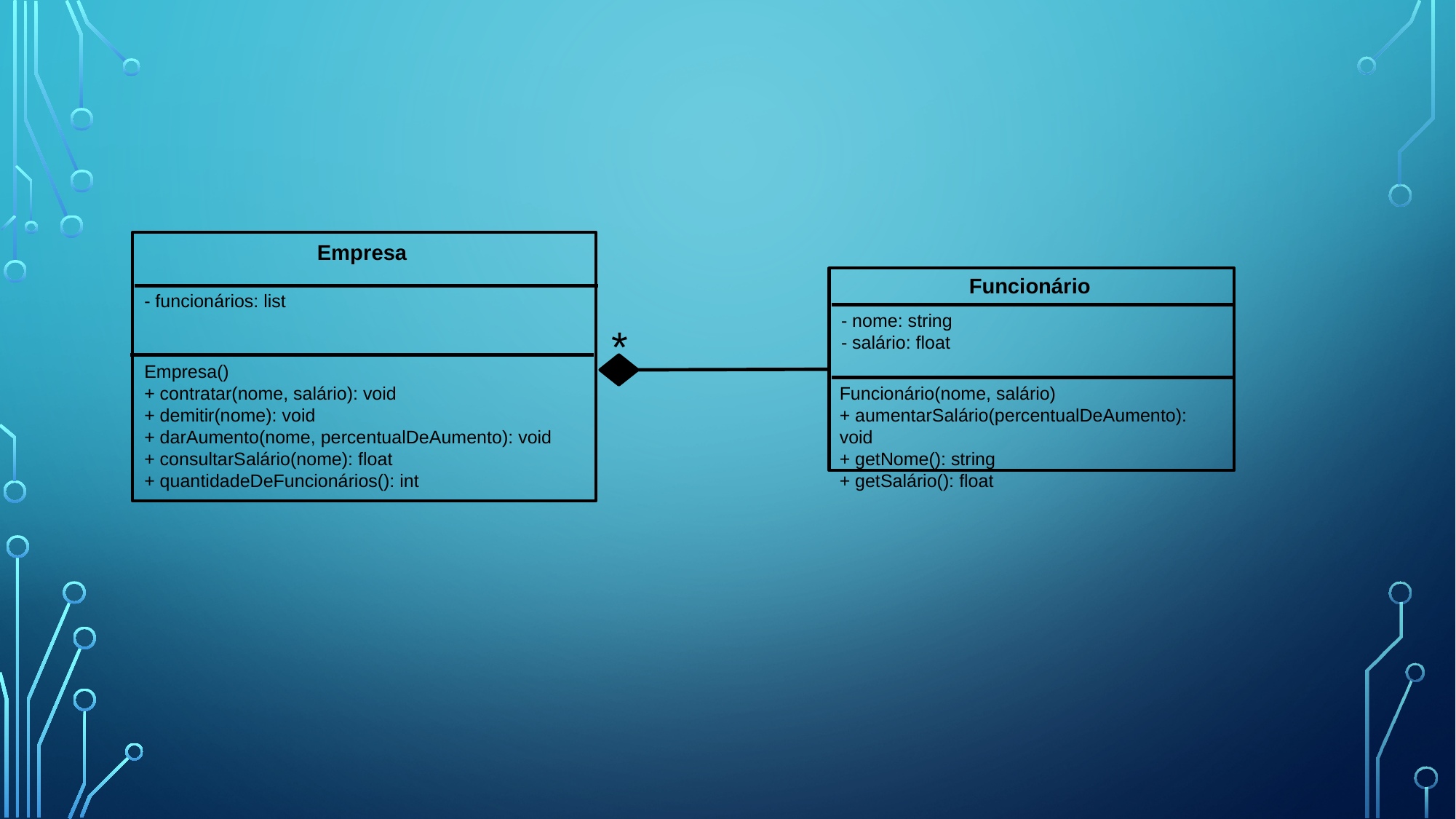

Empresa
- funcionários: list
Empresa()
+ contratar(nome, salário): void
+ demitir(nome): void
+ darAumento(nome, percentualDeAumento): void
+ consultarSalário(nome): float
+ quantidadeDeFuncionários(): int

Funcionário

- nome: string
- salário: float
Funcionário(nome, salário)
+ aumentarSalário(percentualDeAumento): void
+ getNome(): string
+ getSalário(): float
*